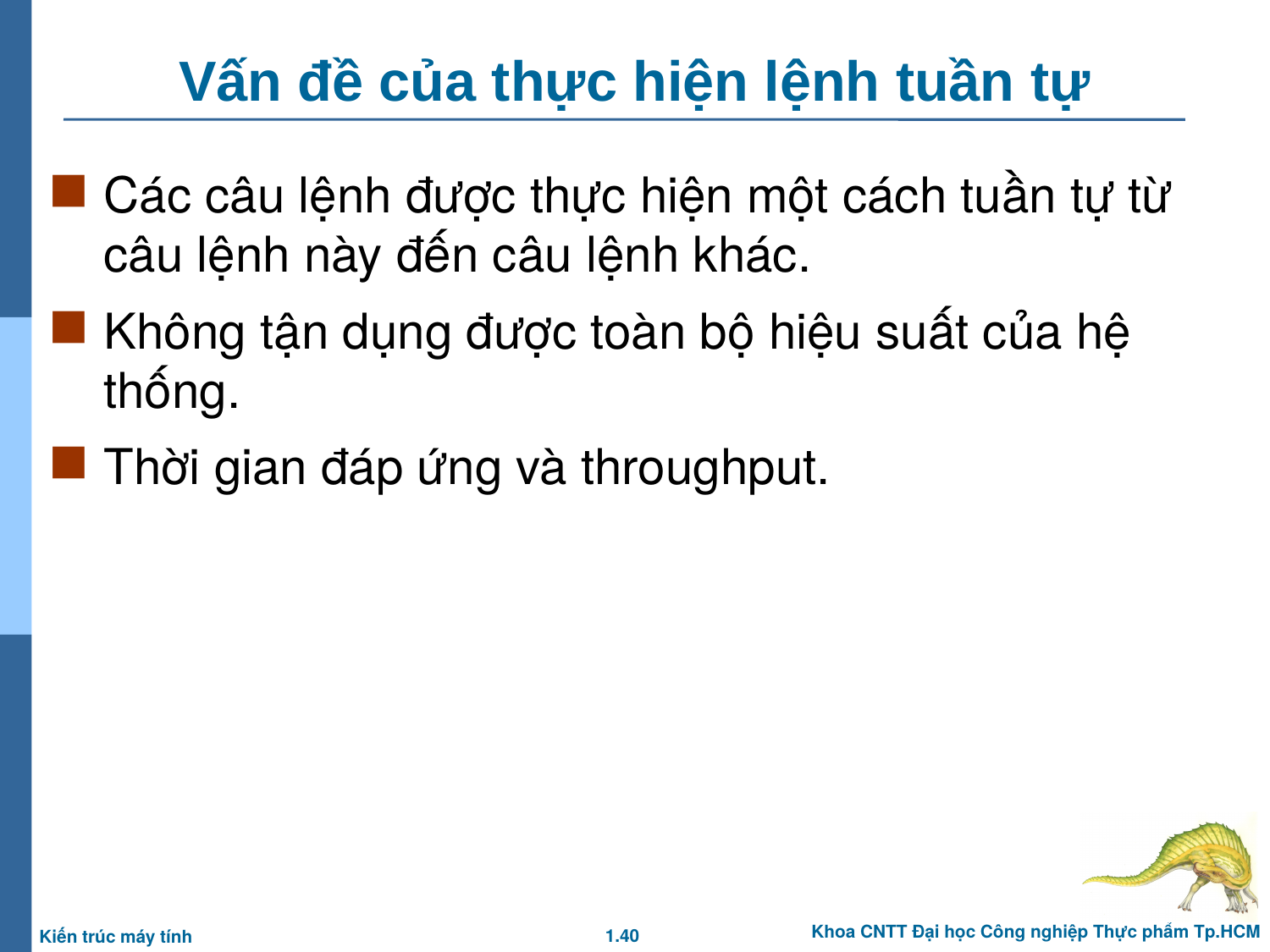

# Vấn đề của thực hiện lệnh tuần tự
Các câu lệnh được thực hiện một cách tuần tự từ câu lệnh này đến câu lệnh khác.
Không tận dụng được toàn bộ hiệu suất của hệ thống.
Thời gian đáp ứng và throughput.